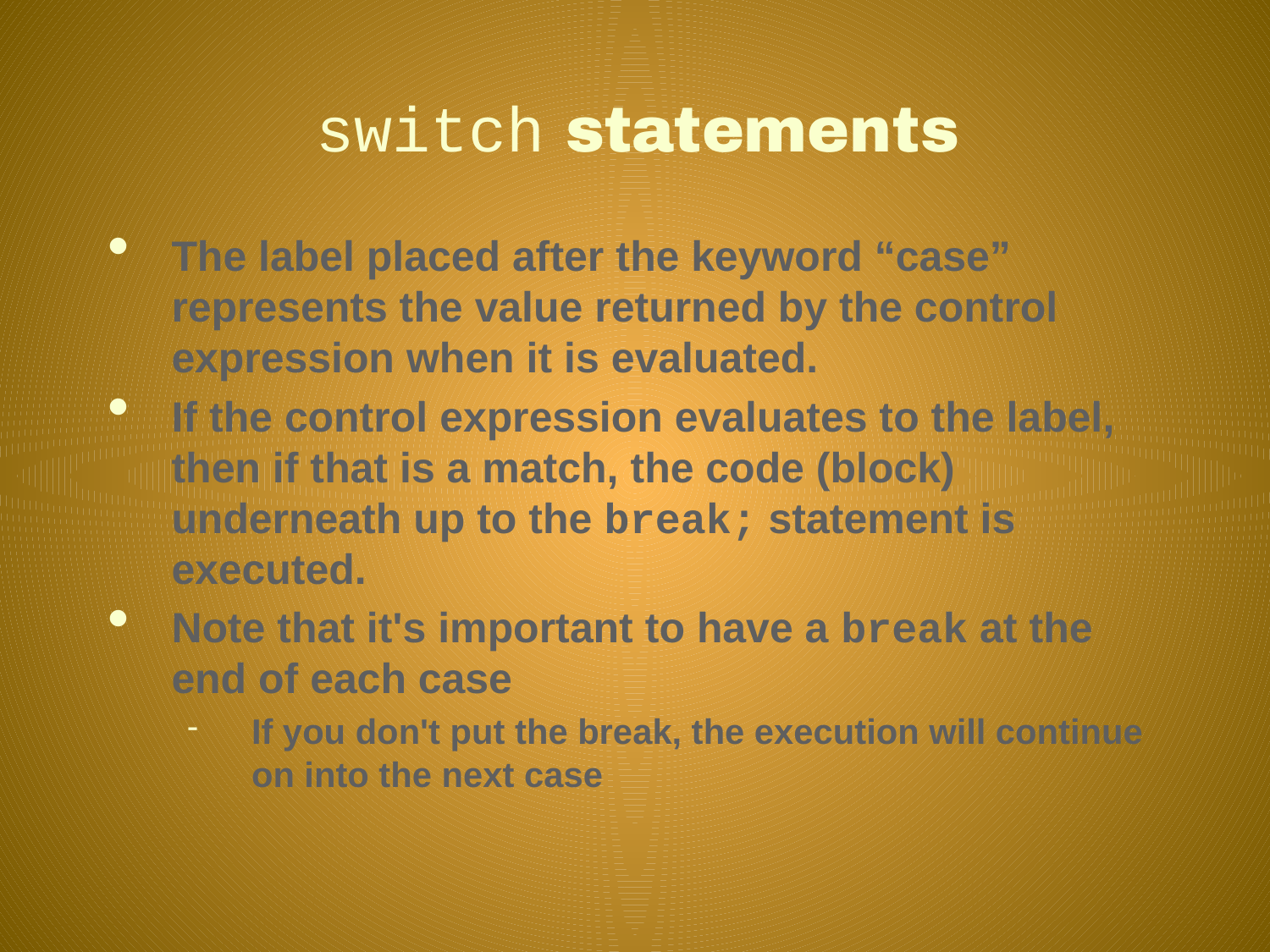

# switch statements
The label placed after the keyword “case” represents the value returned by the control expression when it is evaluated.
If the control expression evaluates to the label, then if that is a match, the code (block) underneath up to the break; statement is executed.
Note that it's important to have a break at the end of each case
If you don't put the break, the execution will continue on into the next case